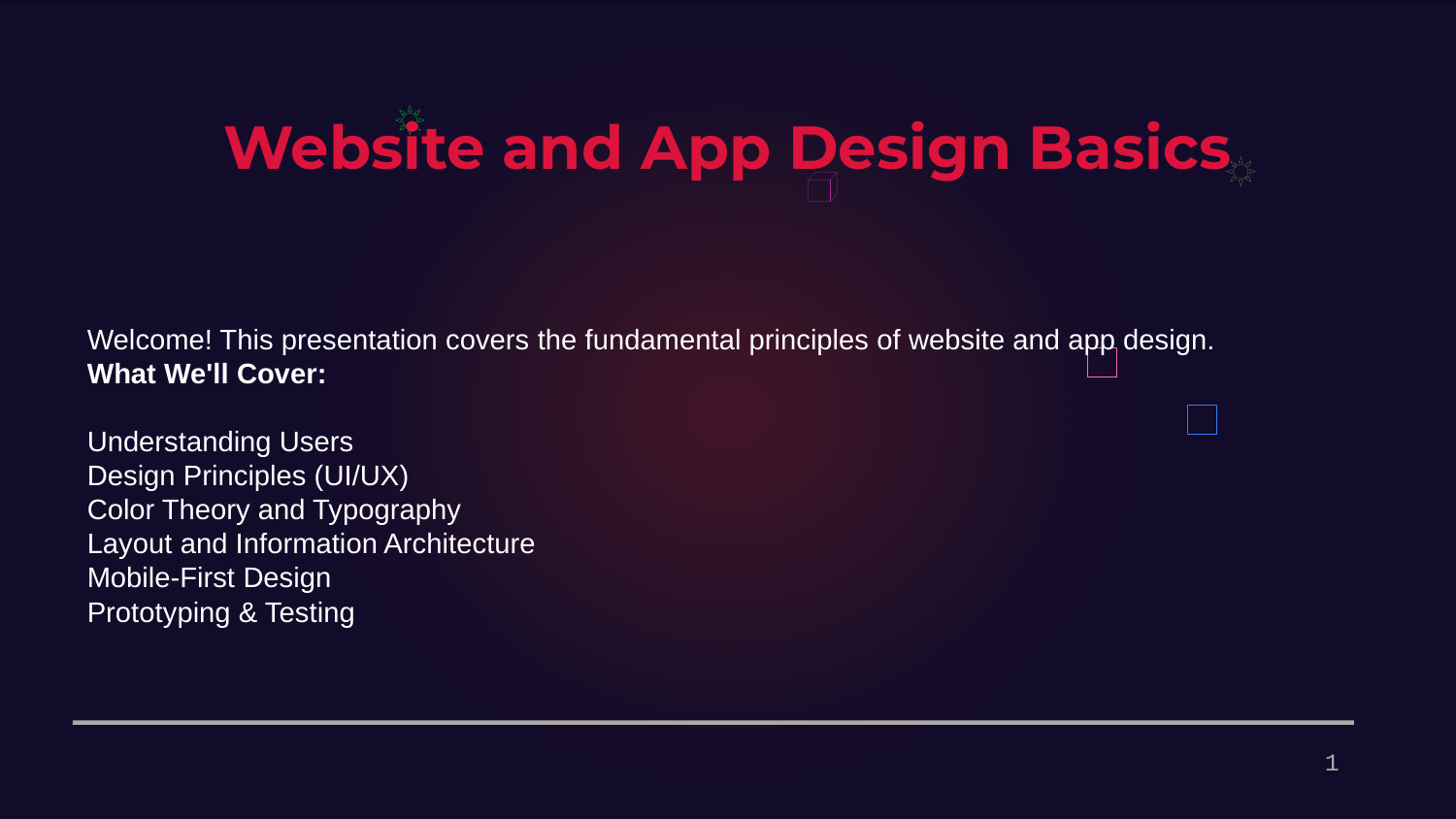

Website and App Design Basics

Welcome! This presentation covers the fundamental principles of website and app design.
What We'll Cover:

Understanding Users
Design Principles (UI/UX)
Color Theory and Typography
Layout and Information Architecture
Mobile-First Design
Prototyping & Testing

1